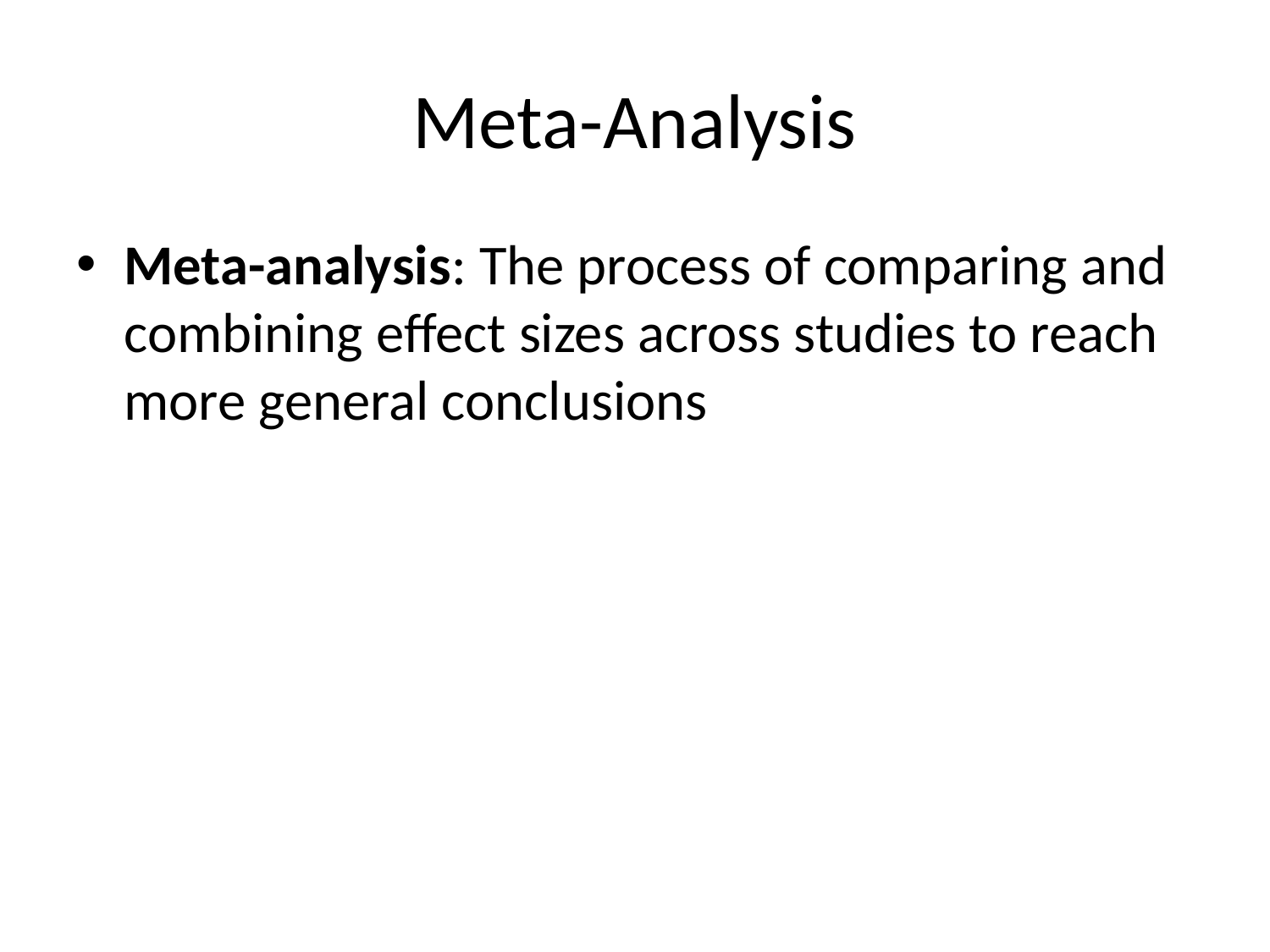

# Meta-Analysis
Meta-analysis: The process of comparing and combining effect sizes across studies to reach more general conclusions